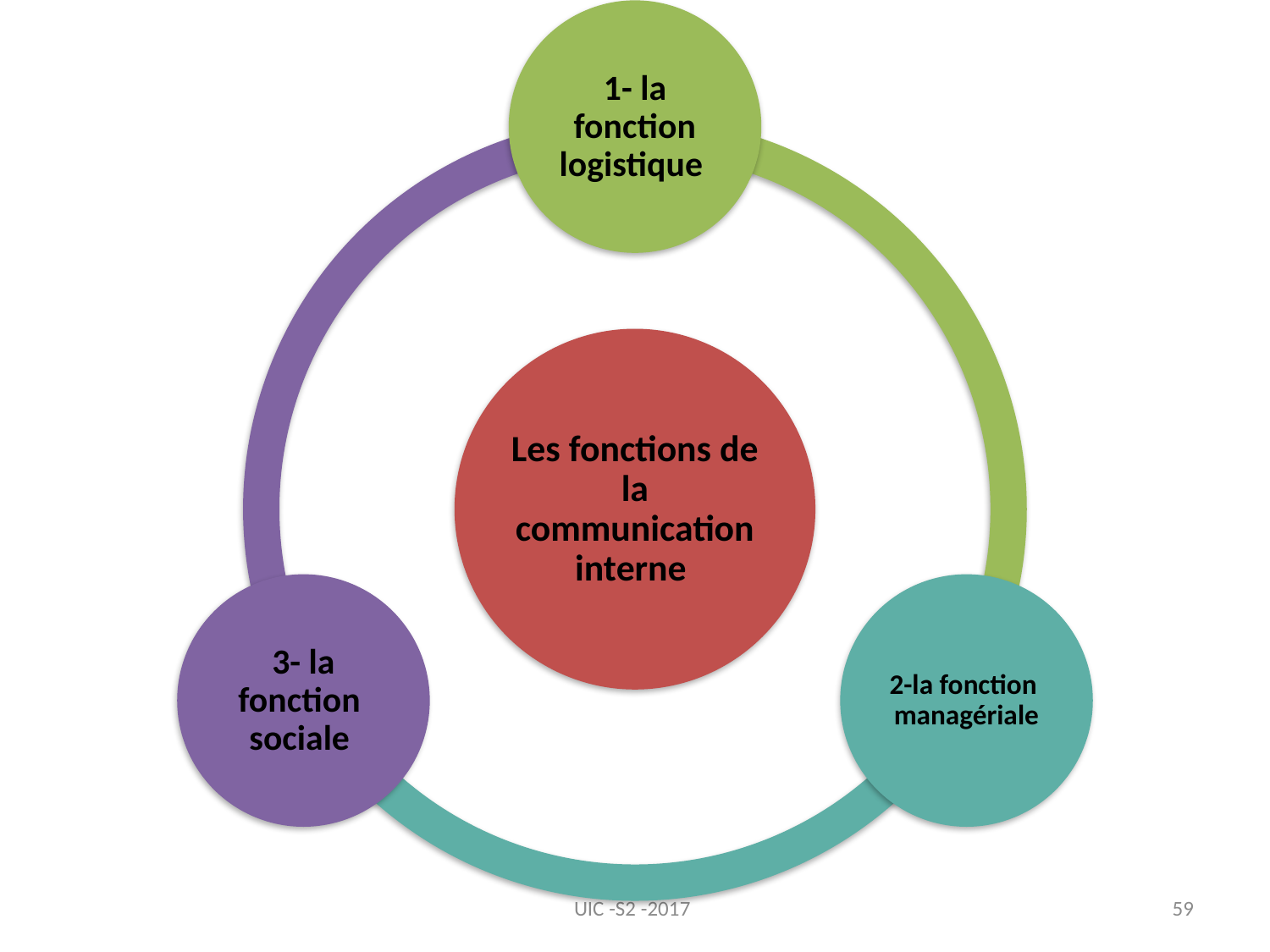

Les fonctions de la communication interne
1- la fonction logistique
2-la fonction  managériale
3- la fonction  sociale

UIC -S2 -2017
59